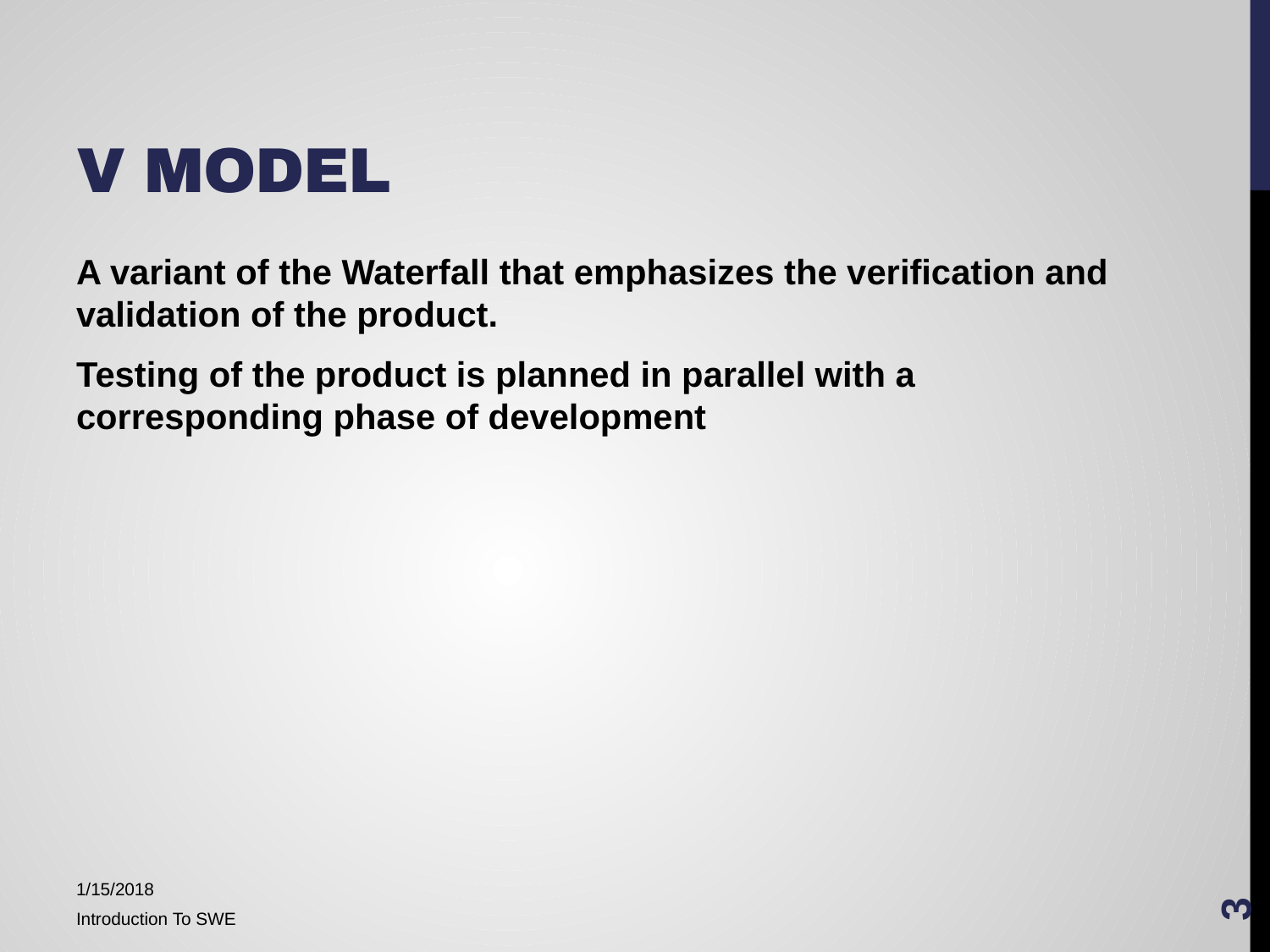

# V Model
A variant of the Waterfall that emphasizes the verification and validation of the product.
Testing of the product is planned in parallel with a corresponding phase of development

3
1/15/2018
Introduction To SWE